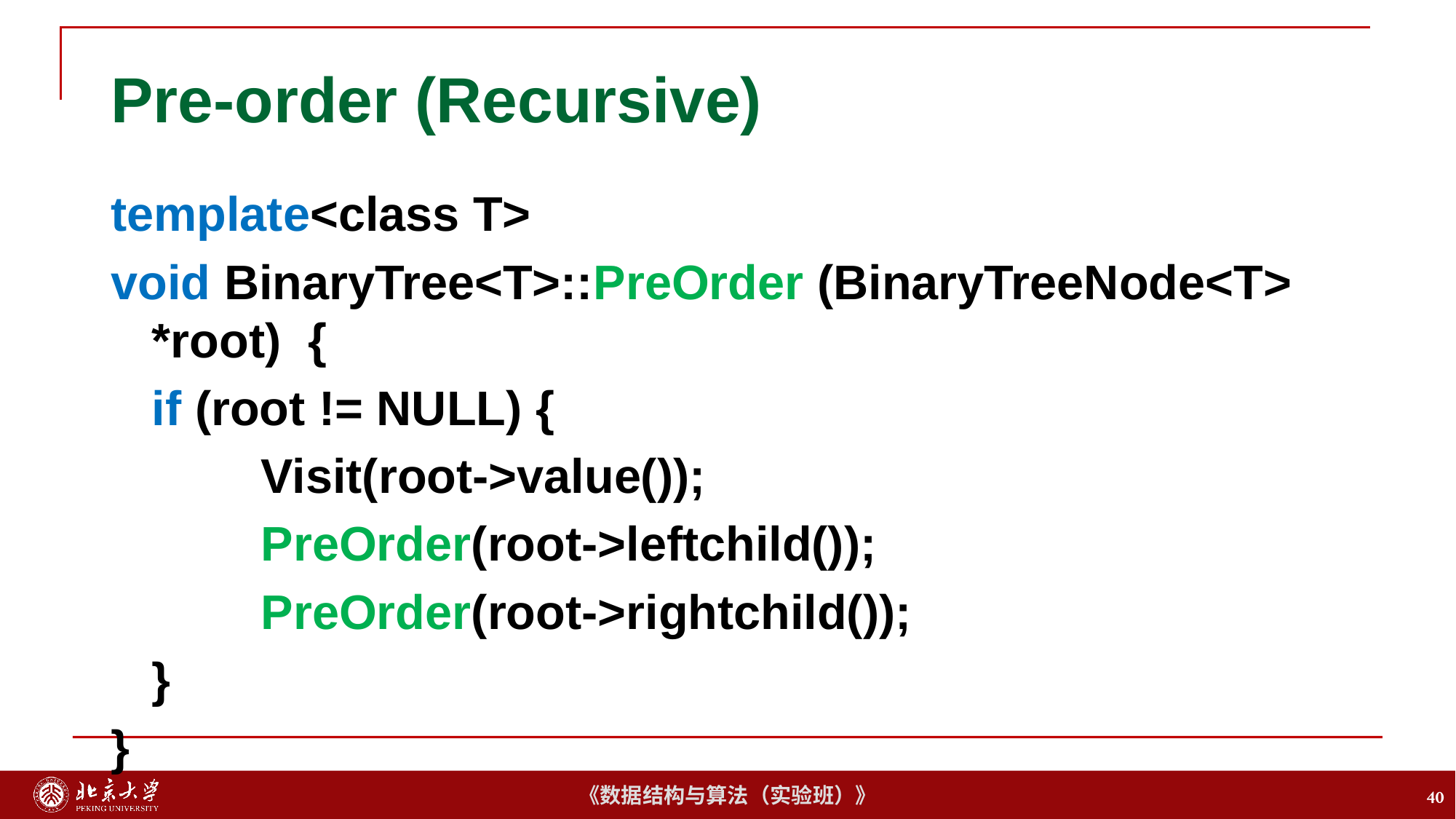

# Pre-order (Recursive)
template<class T>
void BinaryTree<T>::PreOrder (BinaryTreeNode<T> *root)  {
	if (root != NULL) {
		Visit(root->value());
		PreOrder(root->leftchild());
		PreOrder(root->rightchild());
	}
}
40